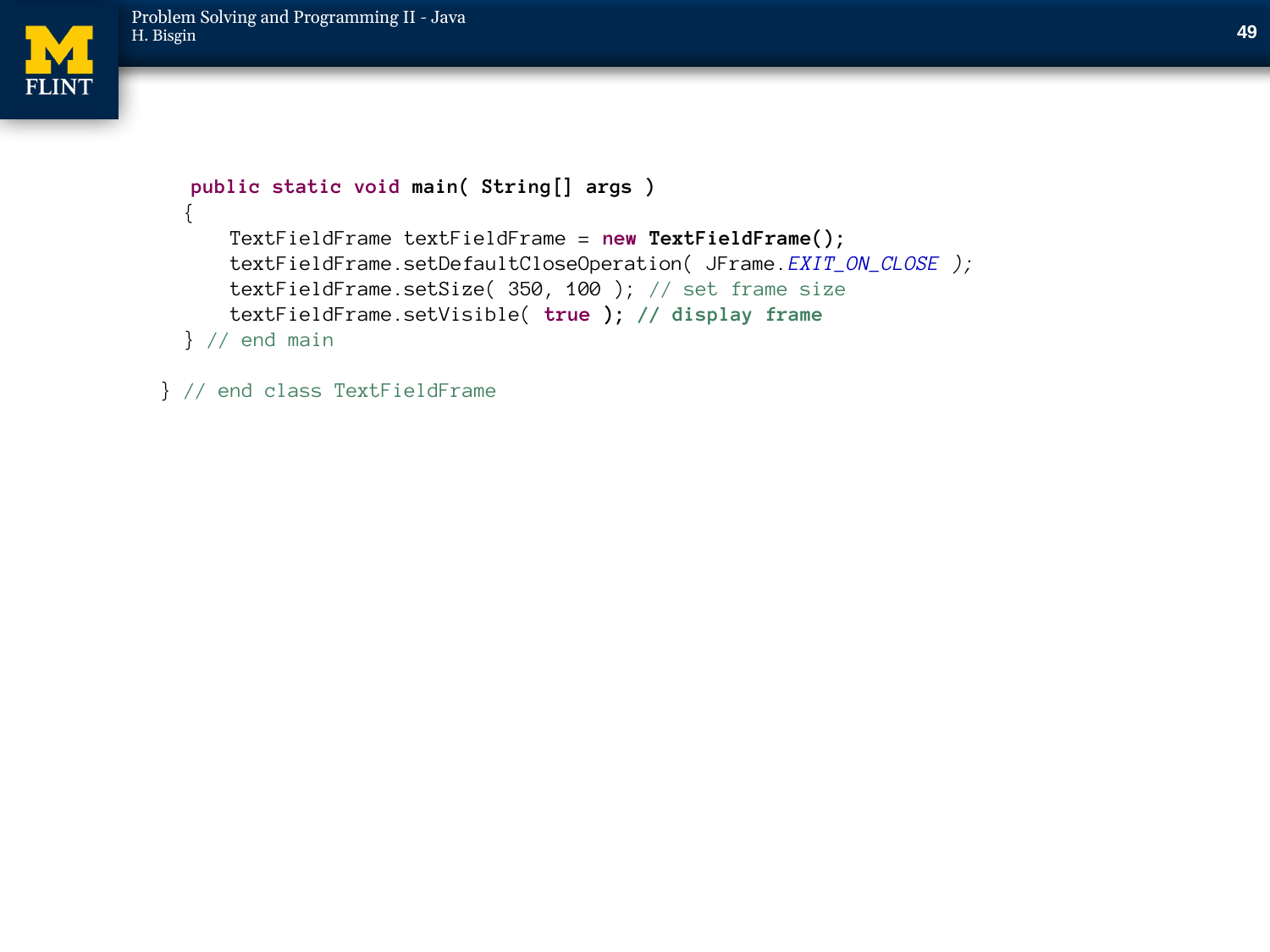

49
  public static void main( String[] args )
  {
      TextFieldFrame textFieldFrame = new TextFieldFrame();
      textFieldFrame.setDefaultCloseOperation( JFrame.EXIT_ON_CLOSE );
      textFieldFrame.setSize( 350, 100 ); // set frame size
      textFieldFrame.setVisible( true ); // display frame
  } // end main

} // end class TextFieldFrame